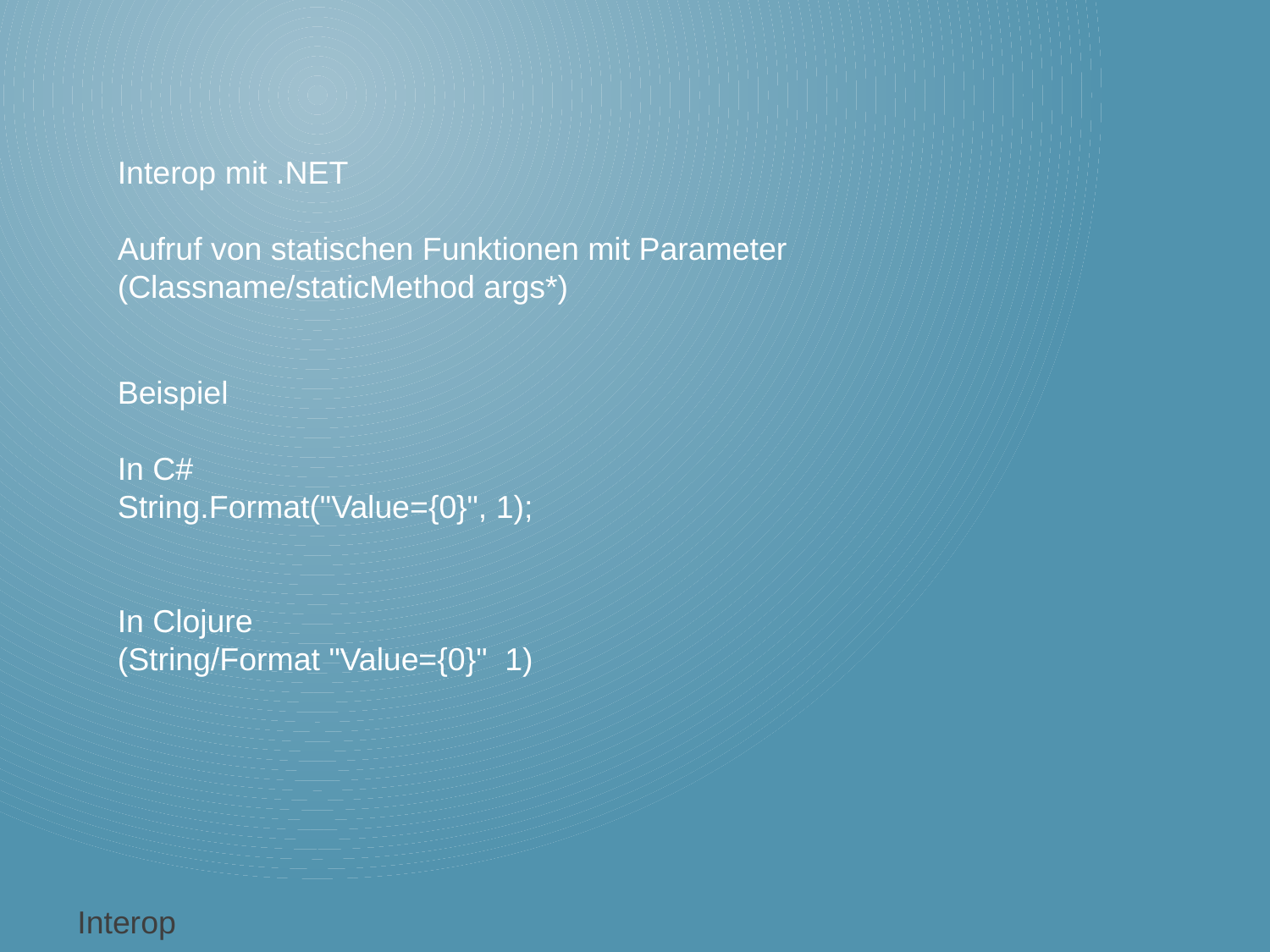

Interop mit .NET

Aufruf von statischen Funktionen mit Parameter
(Classname/staticMethod args*)
Beispiel

In C#
String.Format("Value={0}", 1);

In Clojure
(String/Format "Value={0}"  1)

Interop